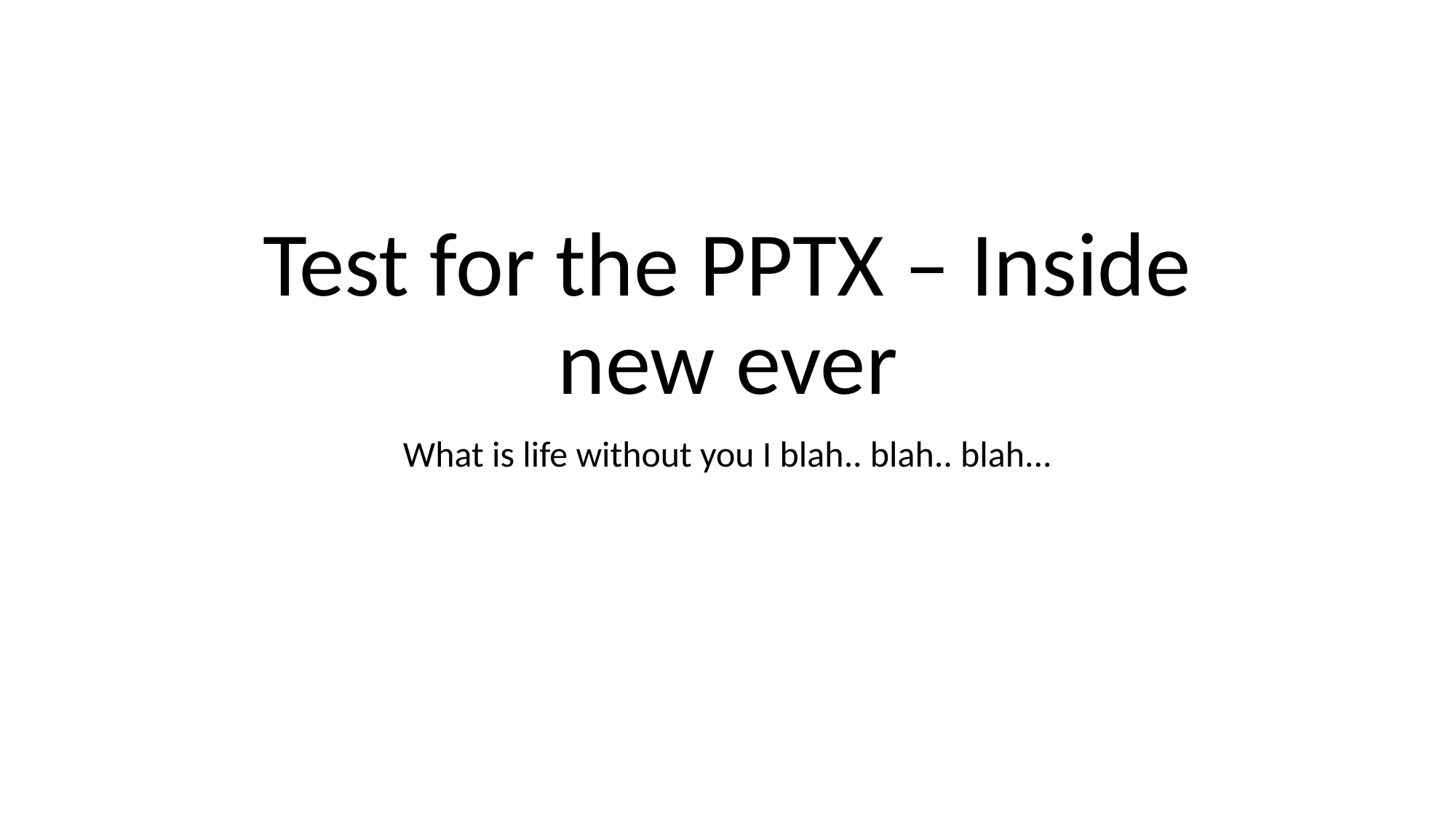

# Test for the PPTX – Inside new ever
What is life without you I blah.. blah.. blah...